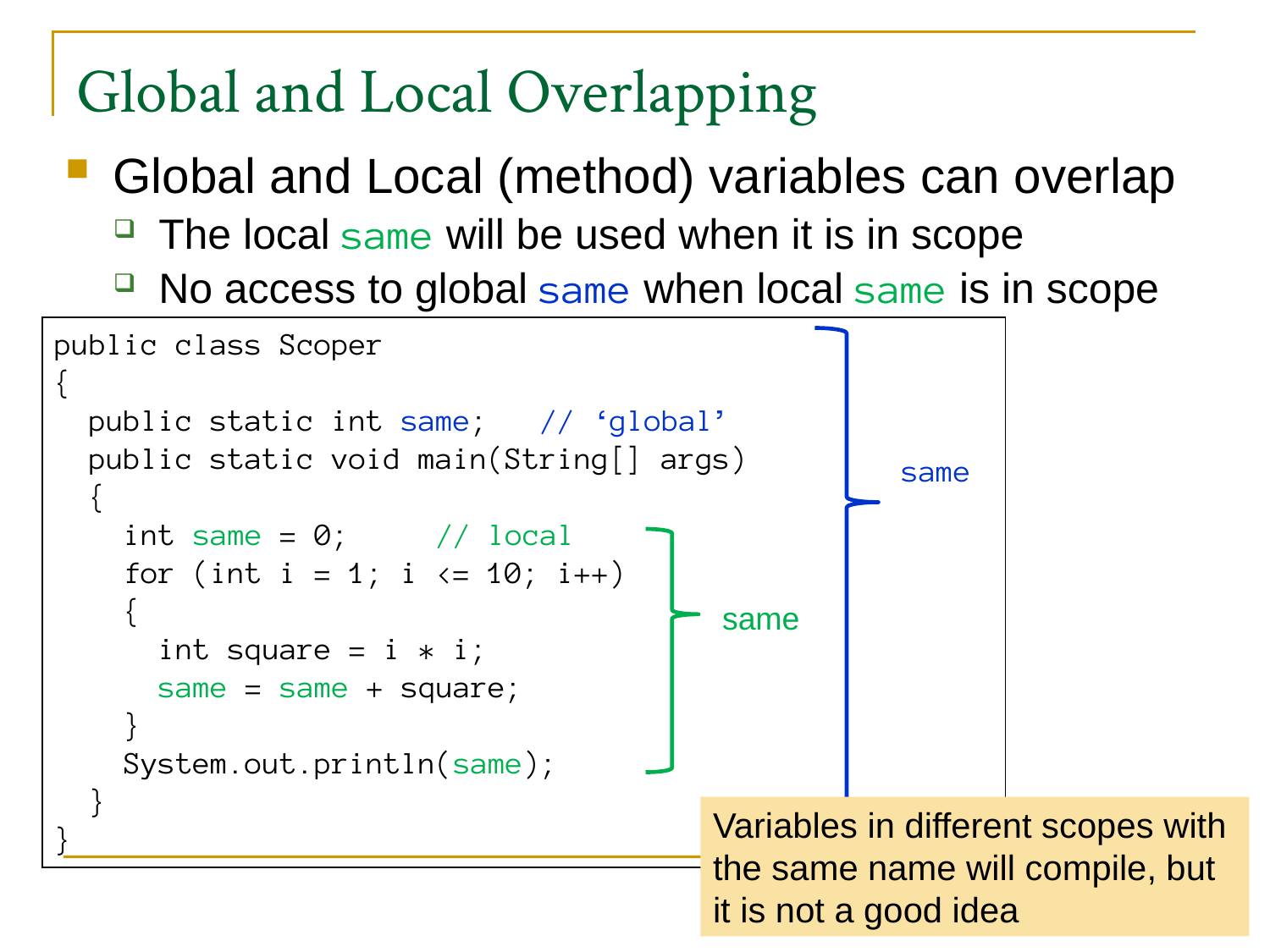

# Global and Local Overlapping
Global and Local (method) variables can overlap
The local same will be used when it is in scope
No access to global same when local same is in scope
public class Scoper
{
  public static int same;   // ‘global’
  public static void main(String[] args)
  {
    int same = 0;     // local
    for (int i = 1; i <= 10; i++)
    {
      int square = i * i;
      same = same + square;
    }
    System.out.println(same);
  }
}

same

same
Variables in different scopes with
the same name will compile, but
it is not a good idea